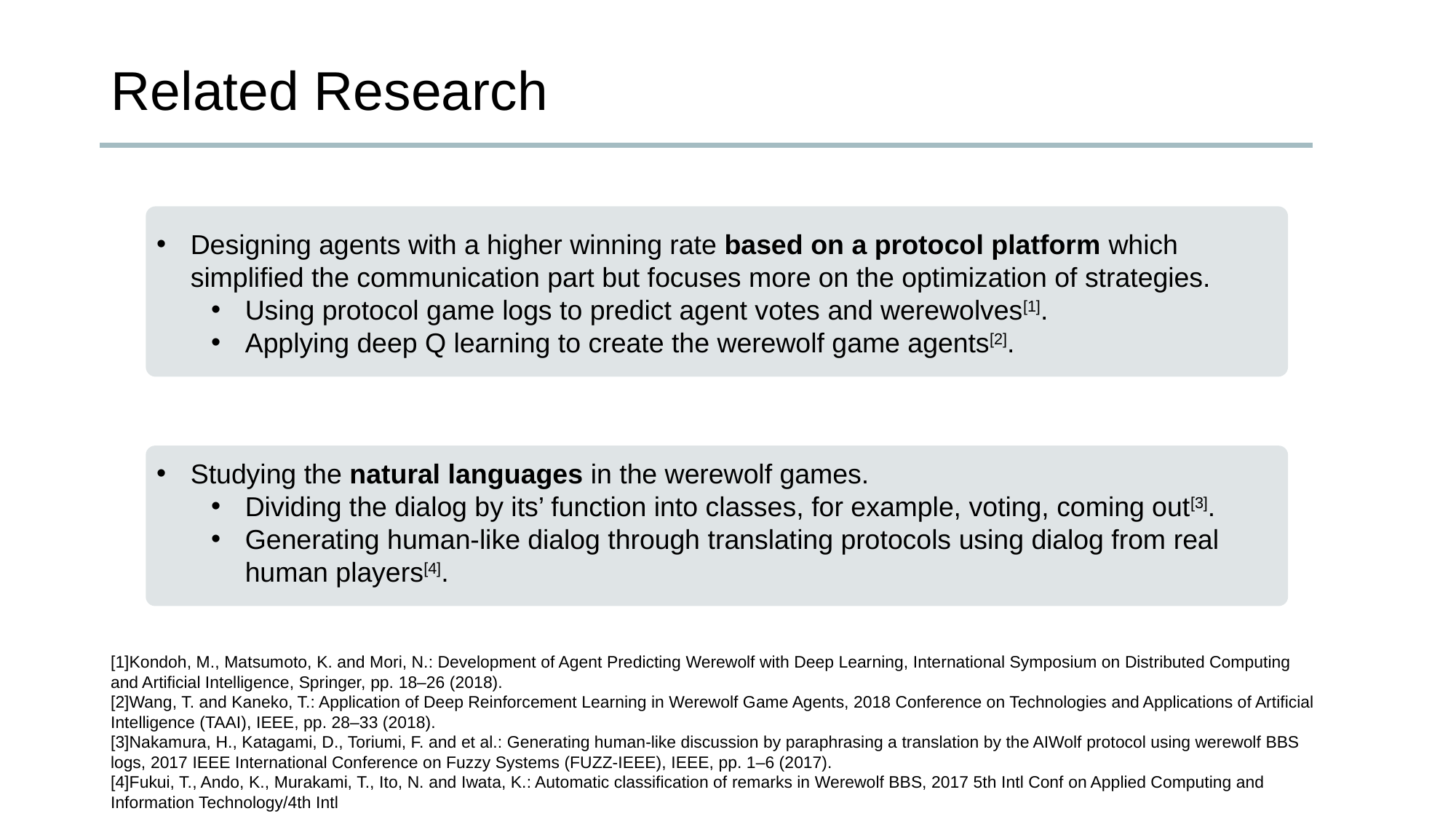

# Related Research

Designing agents with a higher winning rate based on a protocol platform which simplified the communication part but focuses more on the optimization of strategies.
Using protocol game logs to predict agent votes and werewolves[1].
Applying deep Q learning to create the werewolf game agents[2].

Studying the natural languages in the werewolf games.
Dividing the dialog by its’ function into classes, for example, voting, coming out[3].
Generating human-like dialog through translating protocols using dialog from real human players[4].

[1]Kondoh, M., Matsumoto, K. and Mori, N.: Development of Agent Predicting Werewolf with Deep Learning, International Symposium on Distributed Computing and Artificial Intelligence, Springer, pp. 18–26 (2018).
[2]Wang, T. and Kaneko, T.: Application of Deep Reinforcement Learning in Werewolf Game Agents, 2018 Conference on Technologies and Applications of Artificial Intelligence (TAAI), IEEE, pp. 28–33 (2018).
[3]Nakamura, H., Katagami, D., Toriumi, F. and et al.: Generating human-like discussion by paraphrasing a translation by the AIWolf protocol using werewolf BBS logs, 2017 IEEE International Conference on Fuzzy Systems (FUZZ-IEEE), IEEE, pp. 1–6 (2017).
[4]Fukui, T., Ando, K., Murakami, T., Ito, N. and Iwata, K.: Automatic classification of remarks in Werewolf BBS, 2017 5th Intl Conf on Applied Computing and Information Technology/4th Intl